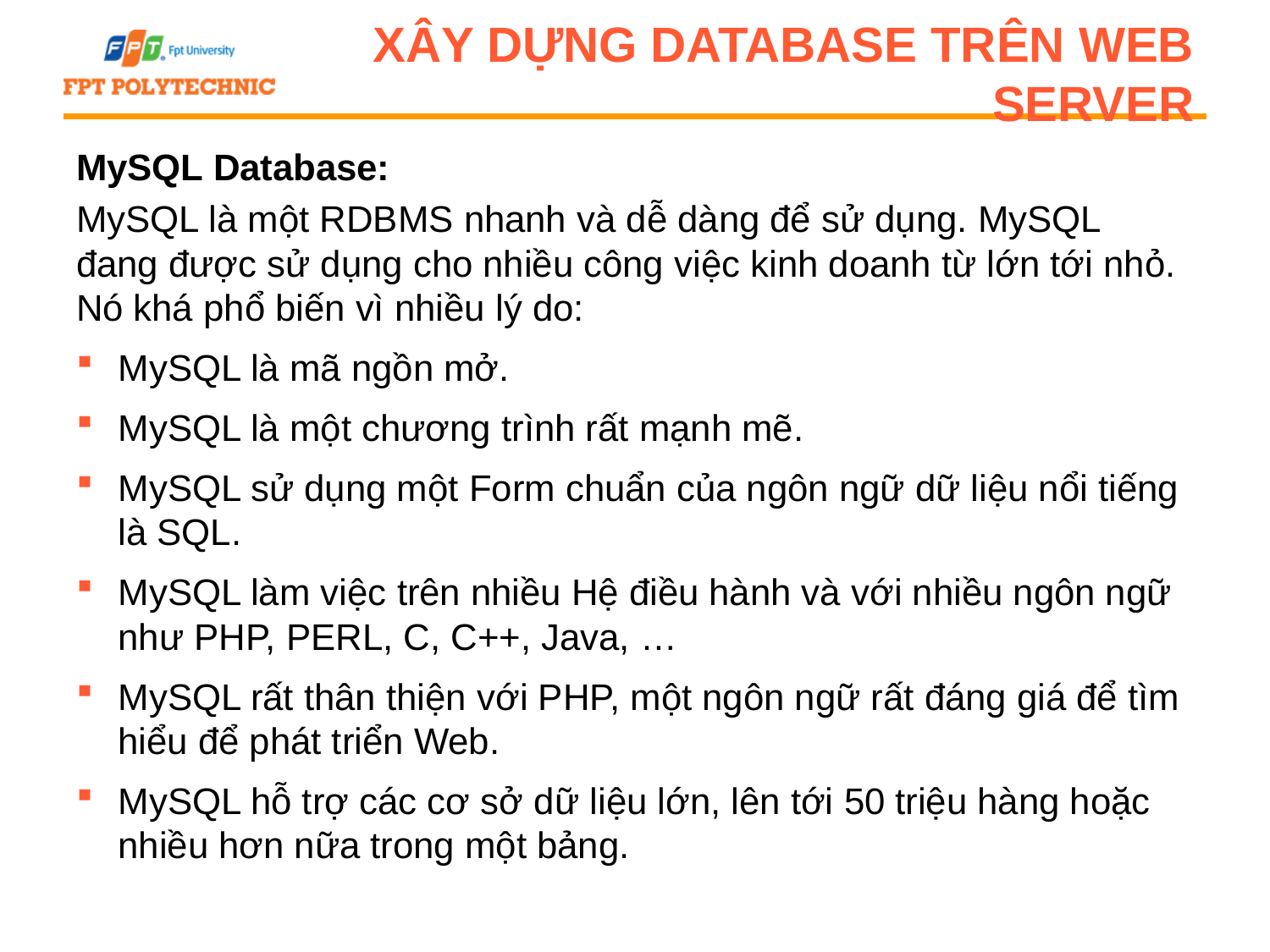

# Xây dựng Database trên Web Server
MySQL Database:
MySQL là một RDBMS nhanh và dễ dàng để sử dụng. MySQL đang được sử dụng cho nhiều công việc kinh doanh từ lớn tới nhỏ. Nó khá phổ biến vì nhiều lý do:
MySQL là mã ngồn mở.
MySQL là một chương trình rất mạnh mẽ.
MySQL sử dụng một Form chuẩn của ngôn ngữ dữ liệu nổi tiếng là SQL.
MySQL làm việc trên nhiều Hệ điều hành và với nhiều ngôn ngữ như PHP, PERL, C, C++, Java, …
MySQL rất thân thiện với PHP, một ngôn ngữ rất đáng giá để tìm hiểu để phát triển Web.
MySQL hỗ trợ các cơ sở dữ liệu lớn, lên tới 50 triệu hàng hoặc nhiều hơn nữa trong một bảng.